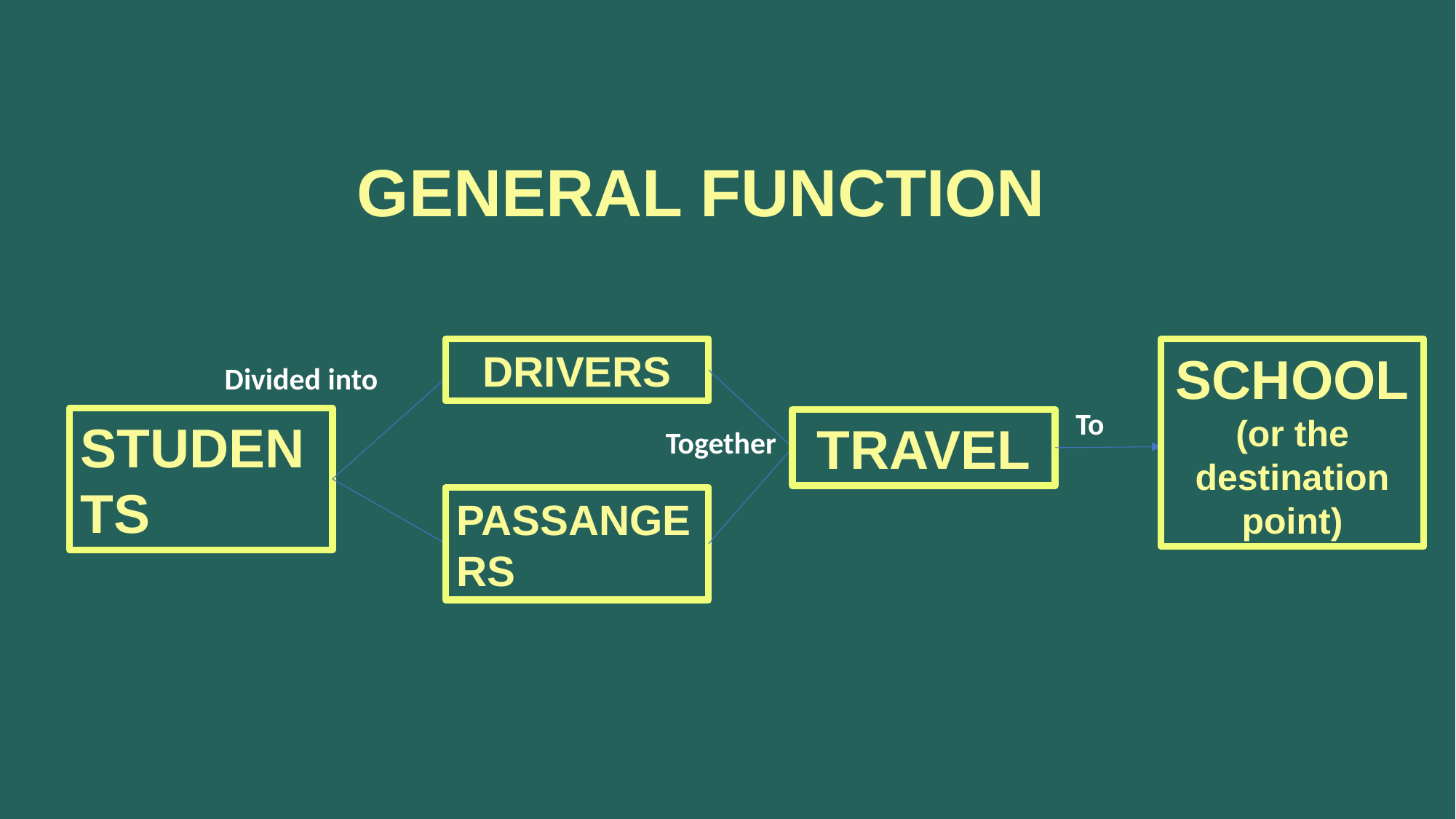

GENERAL FUNCTION
DRIVERS
SCHOOL
(or the destination point)
Divided into
To
STUDENTS
TRAVEL
Together
PASSANGERS